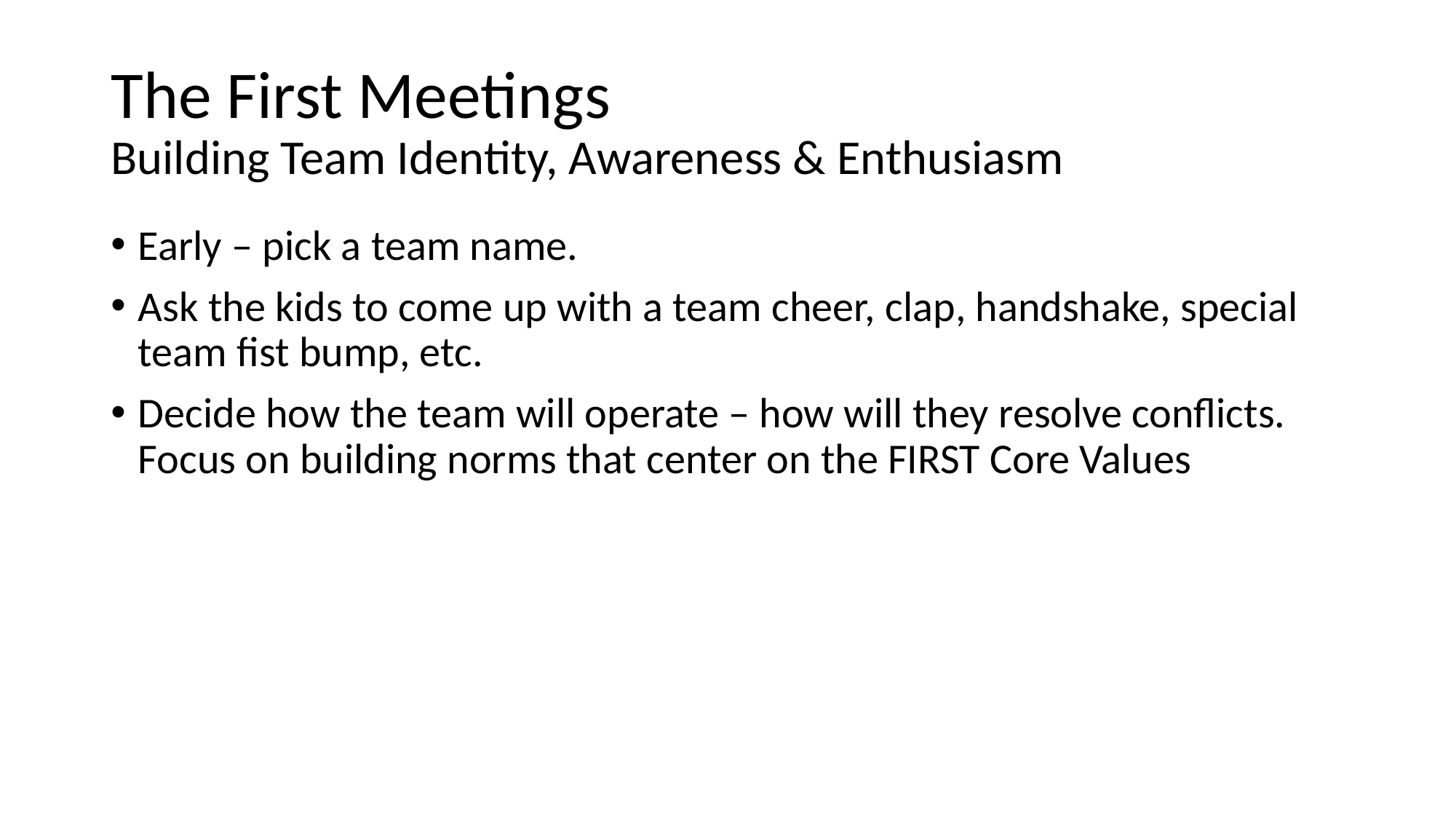

# The First Meetings Building Team Identity, Awareness & Enthusiasm
Early – pick a team name.
Ask the kids to come up with a team cheer, clap, handshake, special team fist bump, etc.
Decide how the team will operate – how will they resolve conflicts.  Focus on building norms that center on the FIRST Core Values